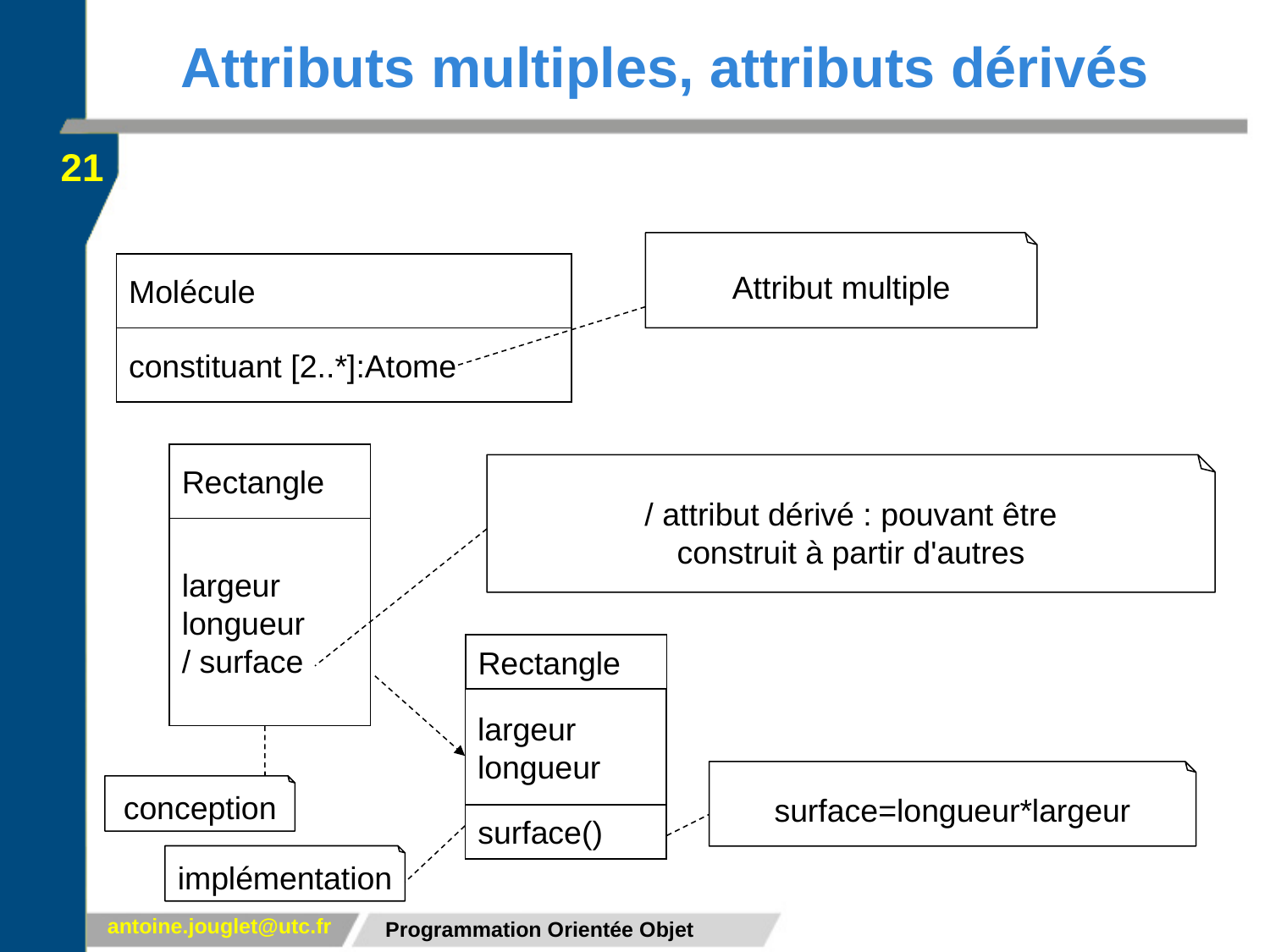

# Attributs multiples, attributs dérivés
21
Attribut multiple
Molécule

constituant [2..*]:Atome
Rectangle
/ attribut dérivé : pouvant être
construit à partir d'autres
largeur
longueur
/ surface

Rectangle

largeur
longueur

surface=longueur*largeur
conception
surface()

implémentation